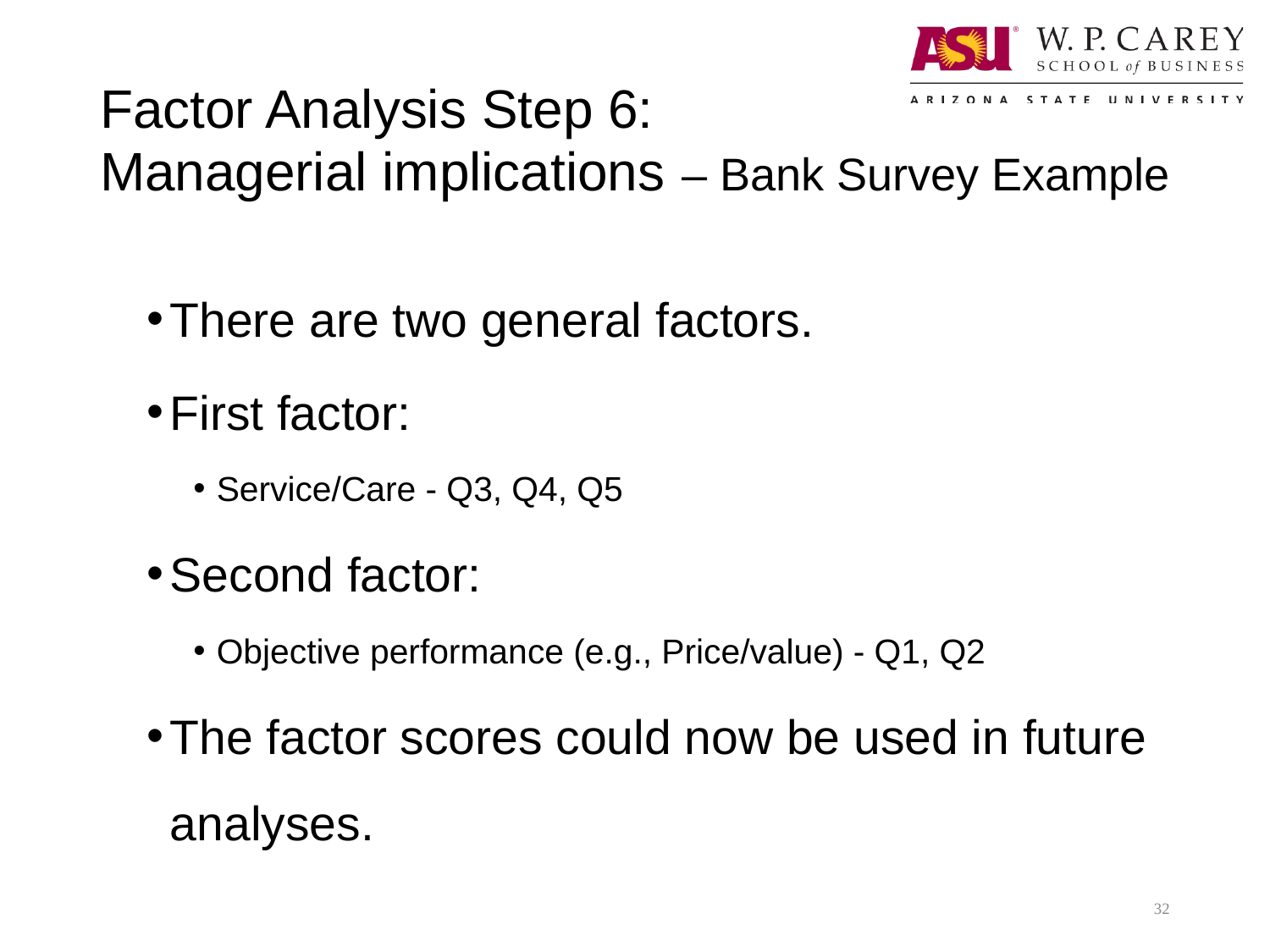

# Factor Analysis Step 6: Managerial implications – Bank Survey Example
There are two general factors.
First factor:
Service/Care - Q3, Q4, Q5
Second factor:
Objective performance (e.g., Price/value) - Q1, Q2
The factor scores could now be used in future analyses.
32